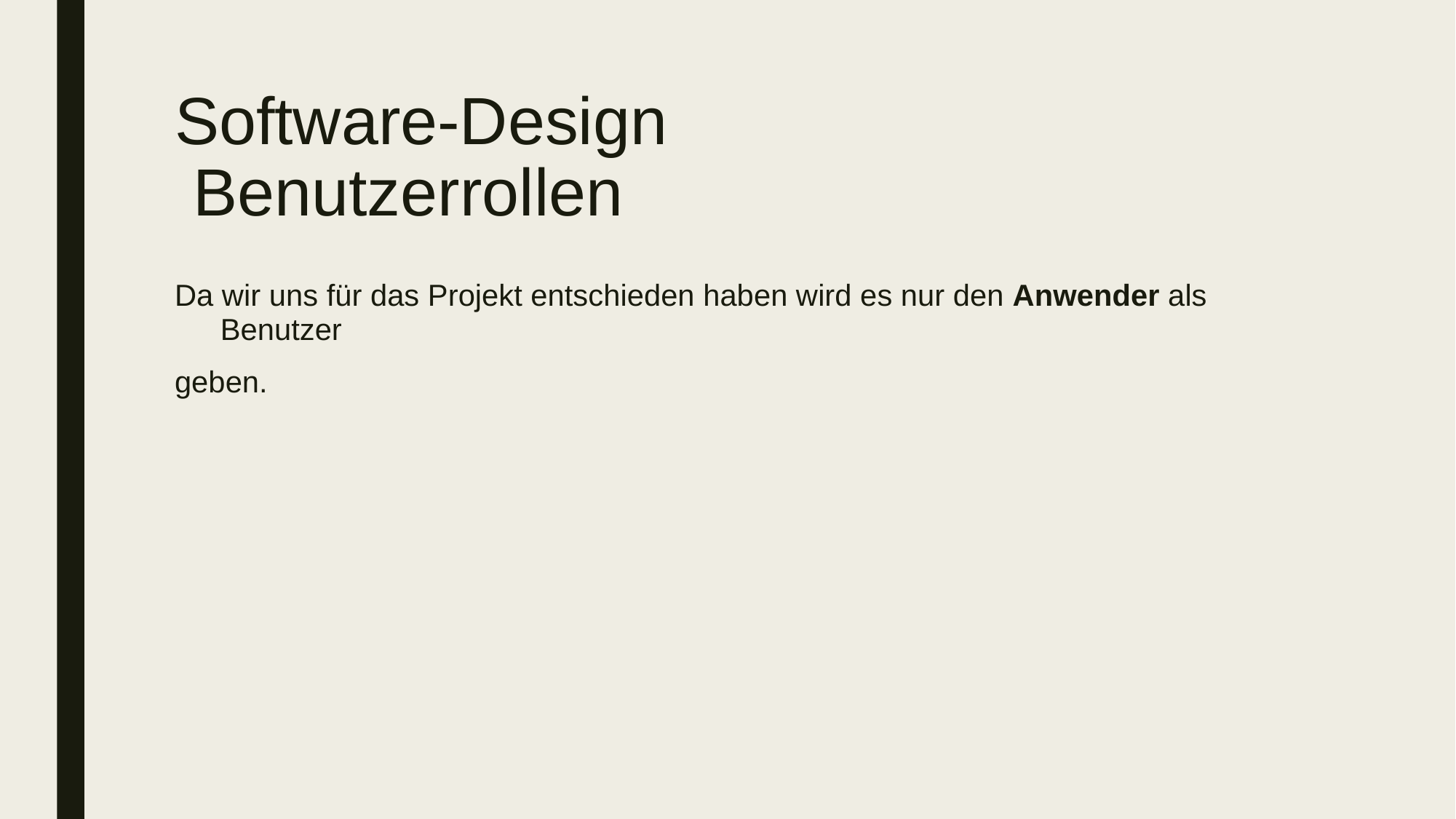

# Software-Design  Benutzerrollen
Da wir uns für das Projekt entschieden haben wird es nur den Anwender als Benutzer
geben.